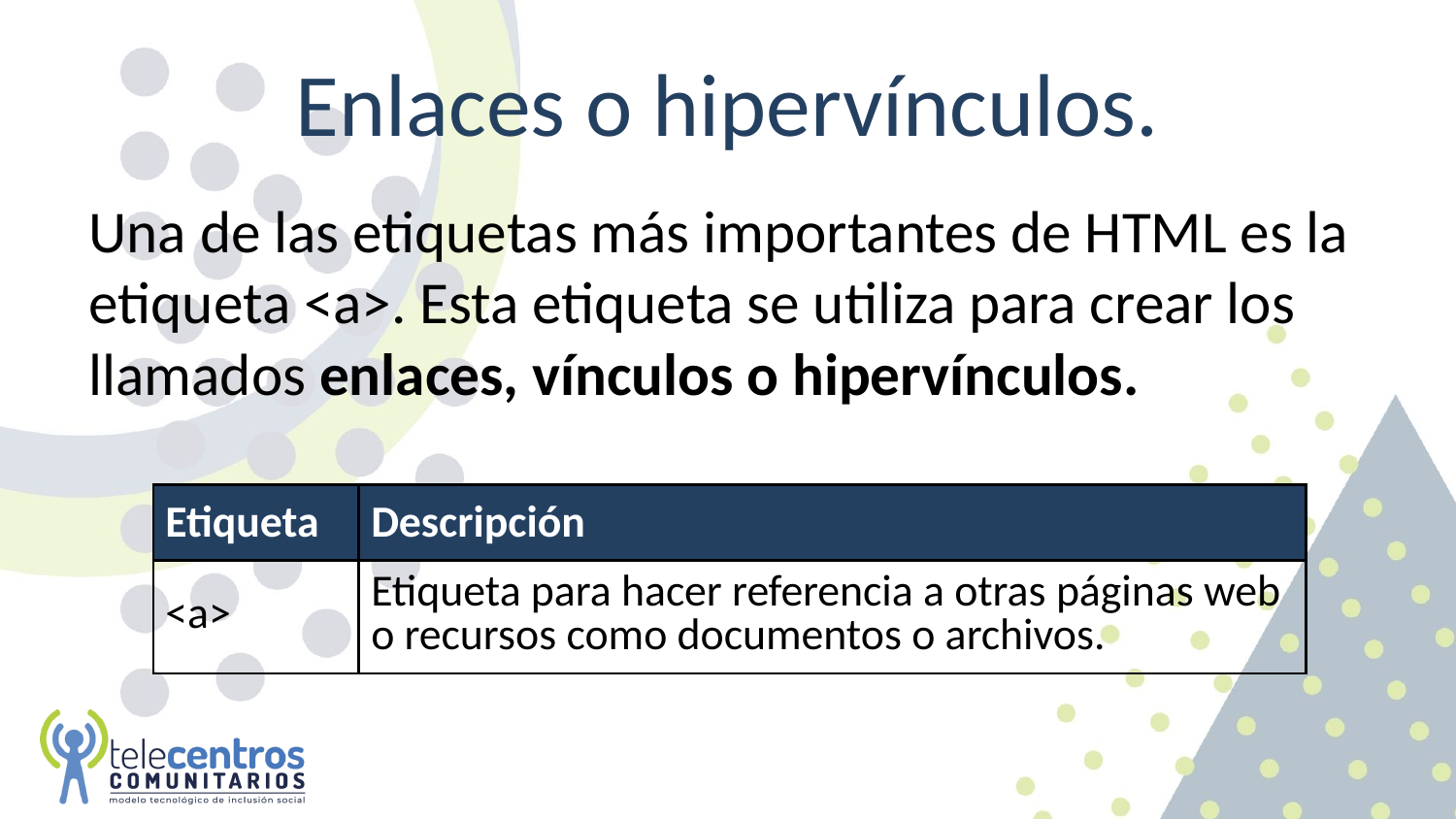

# Enlaces o hipervínculos.
Una de las etiquetas más importantes de HTML es la etiqueta <a>. Esta etiqueta se utiliza para crear los llamados enlaces, vínculos o hipervínculos.
| Etiqueta | Descripción |
| --- | --- |
| <a> | Etiqueta para hacer referencia a otras páginas web o recursos como documentos o archivos. |